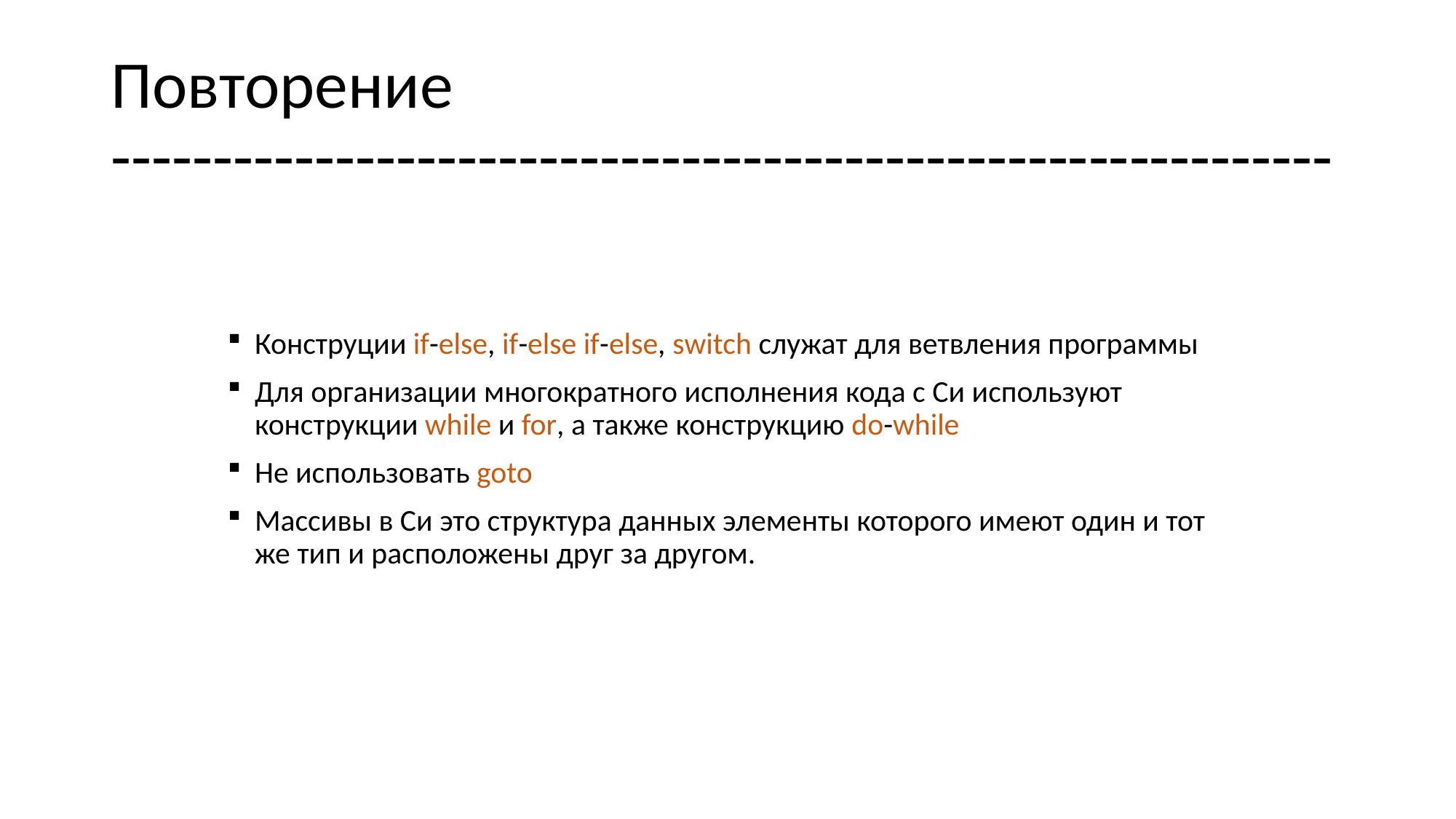

# Повторение ------------------------------------------------------------
Конструции if-else, if-else if-else, switch служат для ветвления программы
Для организации многократного исполнения кода с Си используют конструкции while и for, а также конструкцию do-while
Не использовать goto
Массивы в Си это структура данных элементы которого имеют один и тот же тип и расположены друг за другом.